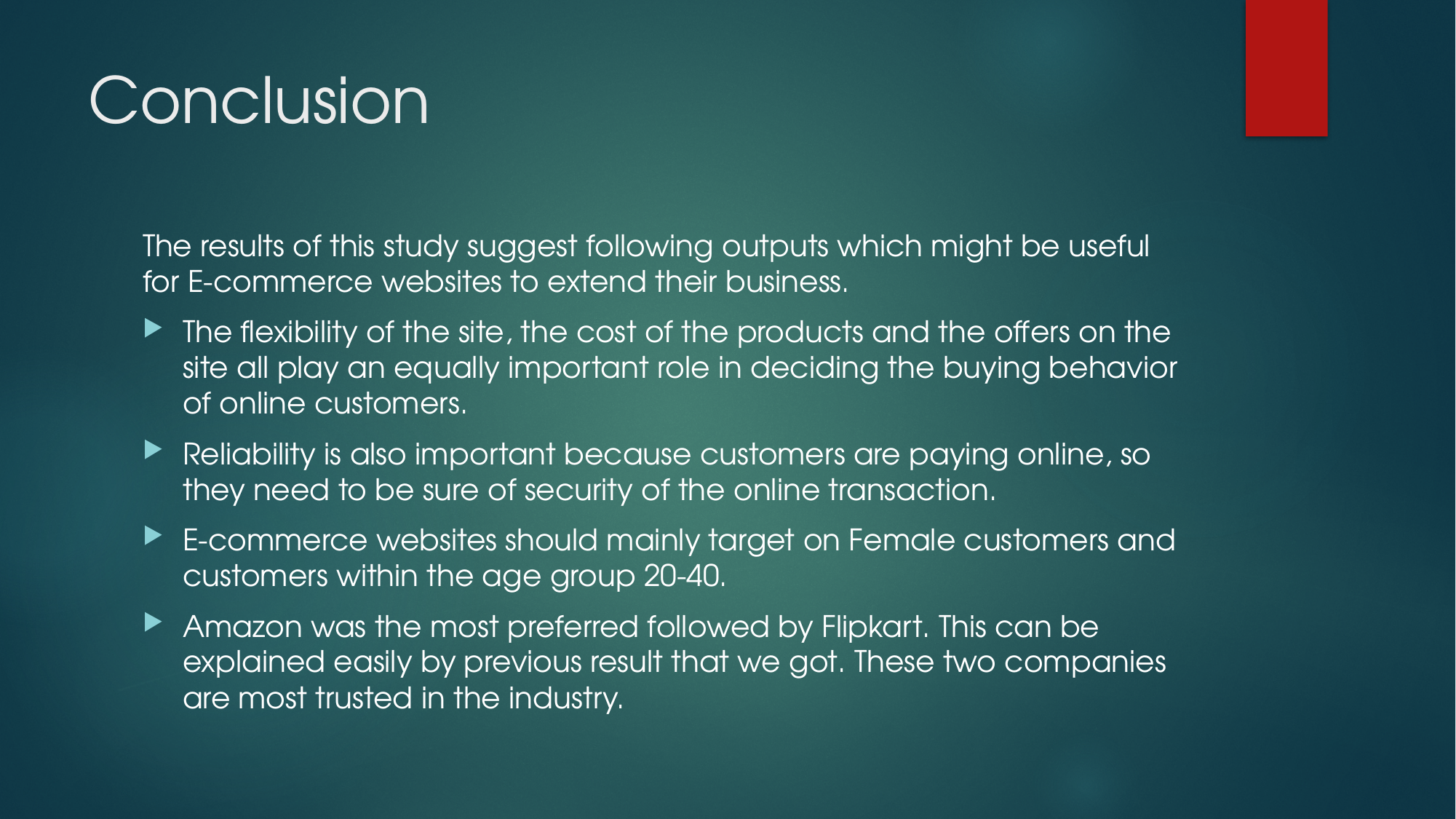

# Conclusion
The results of this study suggest following outputs which might be useful for E-commerce websites to extend their business.
The flexibility of the site, the cost of the products and the offers on the site all play an equally important role in deciding the buying behavior of online customers.
Reliability is also important because customers are paying online, so they need to be sure of security of the online transaction.
E-commerce websites should mainly target on Female customers and customers within the age group 20-40.
Amazon was the most preferred followed by Flipkart. This can be explained easily by previous result that we got. These two companies are most trusted in the industry.